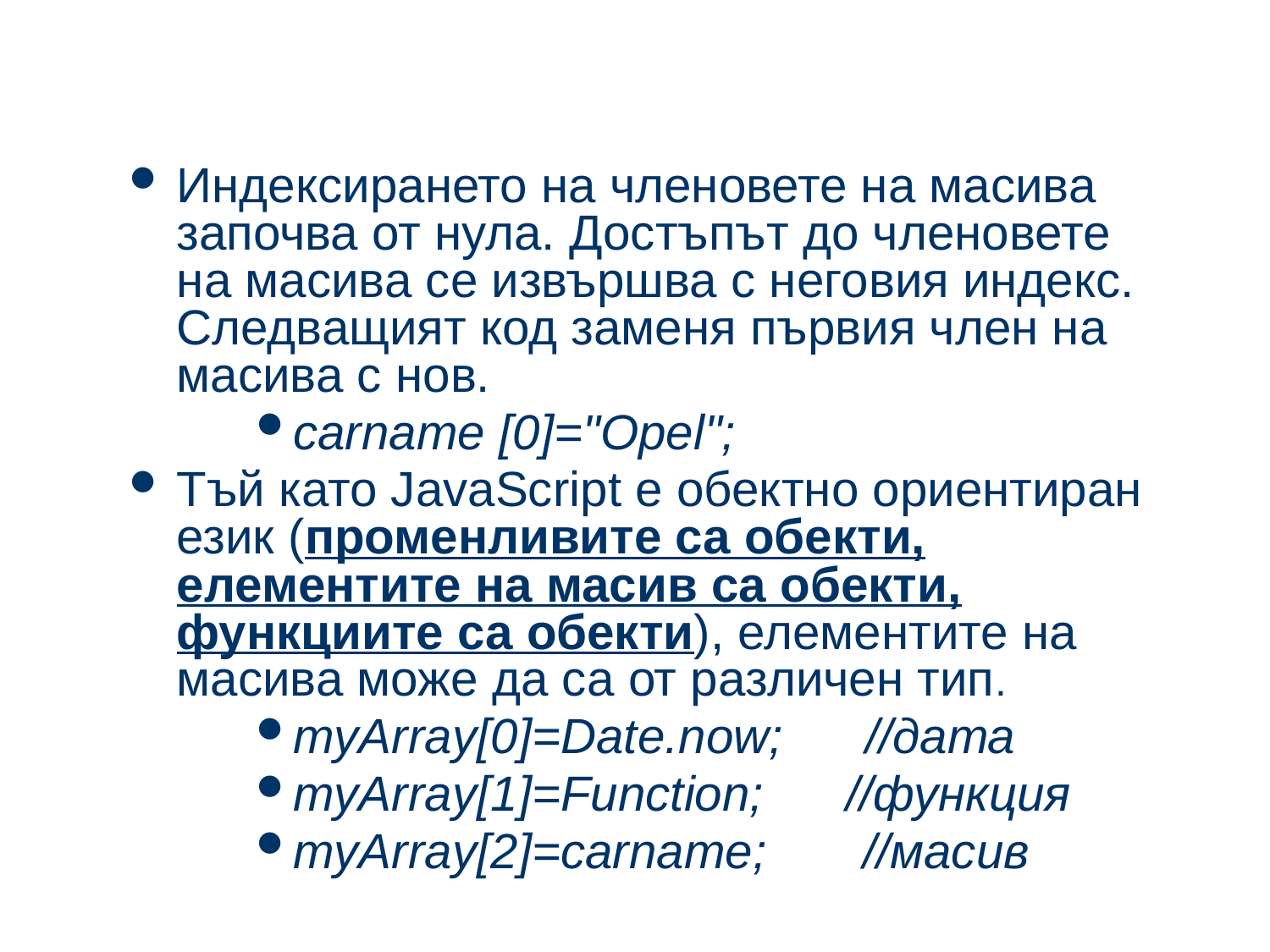

#
Индексирането на членовете на масива започва от нула. Достъпът до членовете на масива се извършва с неговия индекс. Следващият код заменя първия член на масива с нов.
carname [0]="Opel";
Тъй като JavaScript е обектно ориентиран език (променливите са обекти, елементите на масив са обекти, функциите са обекти), елементите на масива може да са от различен тип.
myArray[0]=Date.now;      //дата
myArray[1]=Function;      //функция
myArray[2]=carname;       //масив

17